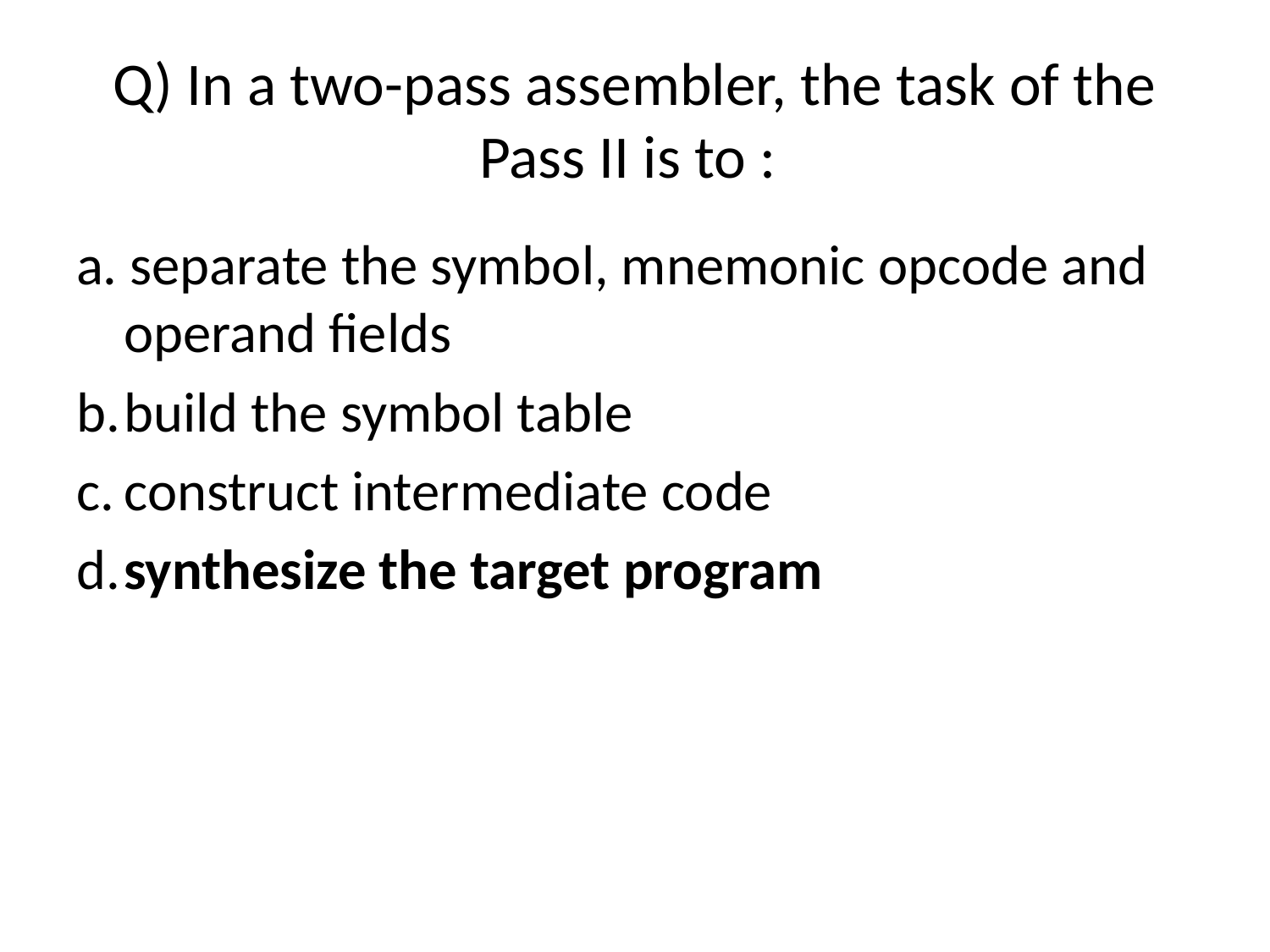

# Q) In a two-pass assembler, the task of the Pass II is to :
a. separate the symbol, mnemonic opcode and operand fields
b.	build the symbol table
c.	construct intermediate code
d.	synthesize the target program